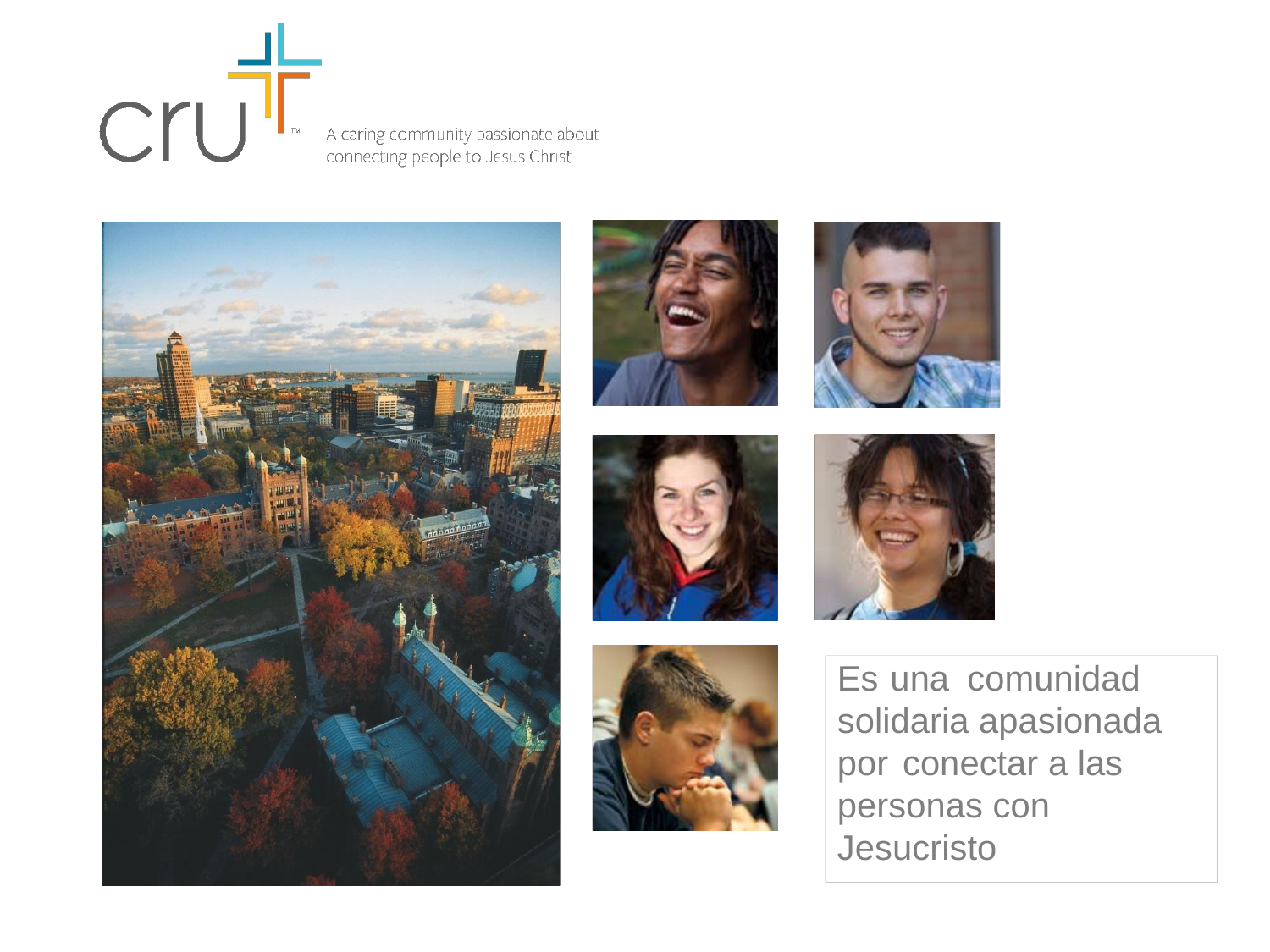

Es una comunidad solidaria apasionada por conectar a las personas con Jesucristo